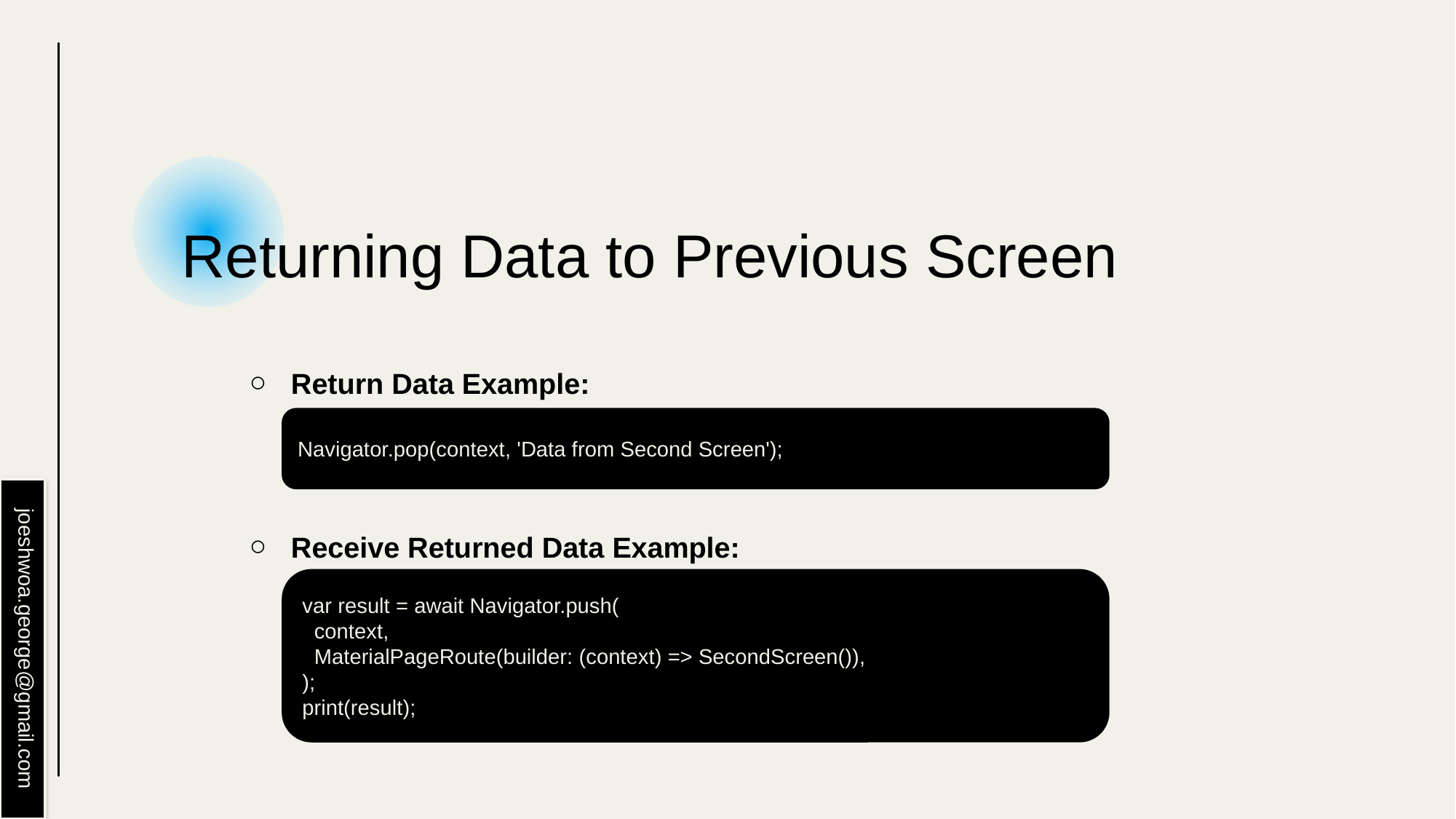

# Returning Data to Previous Screen
Return Data Example:

Receive Returned Data Example:
Navigator.pop(context, 'Data from Second Screen');
var result = await Navigator.push(
  context,
  MaterialPageRoute(builder: (context) => SecondScreen()),
);
print(result);
joeshwoa.george@gmail.com